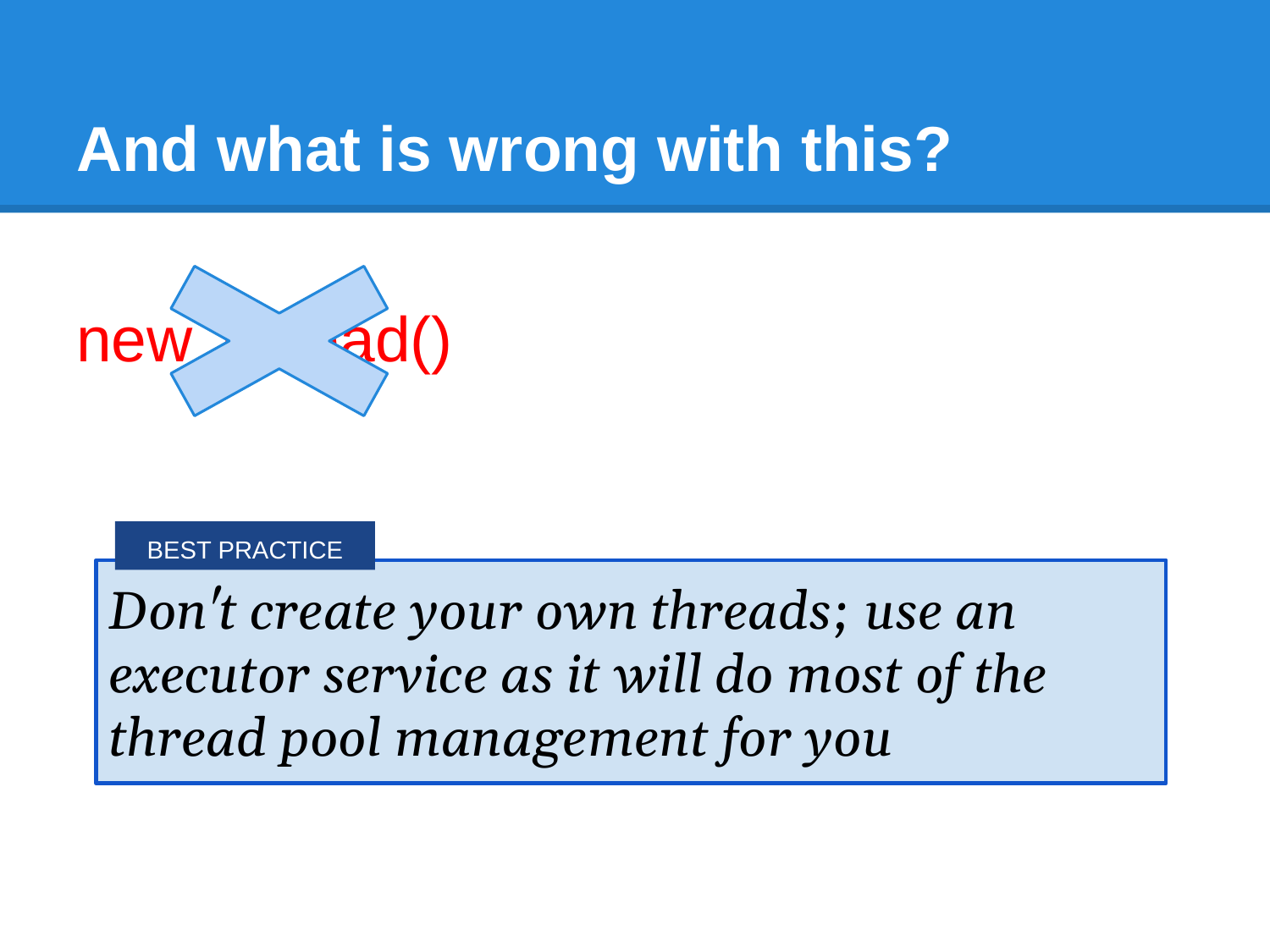

# And what is wrong with this?

new Thread()

BEST PRACTICE
Don't create your own threads; use an executor service as it will do most of the thread pool management for you